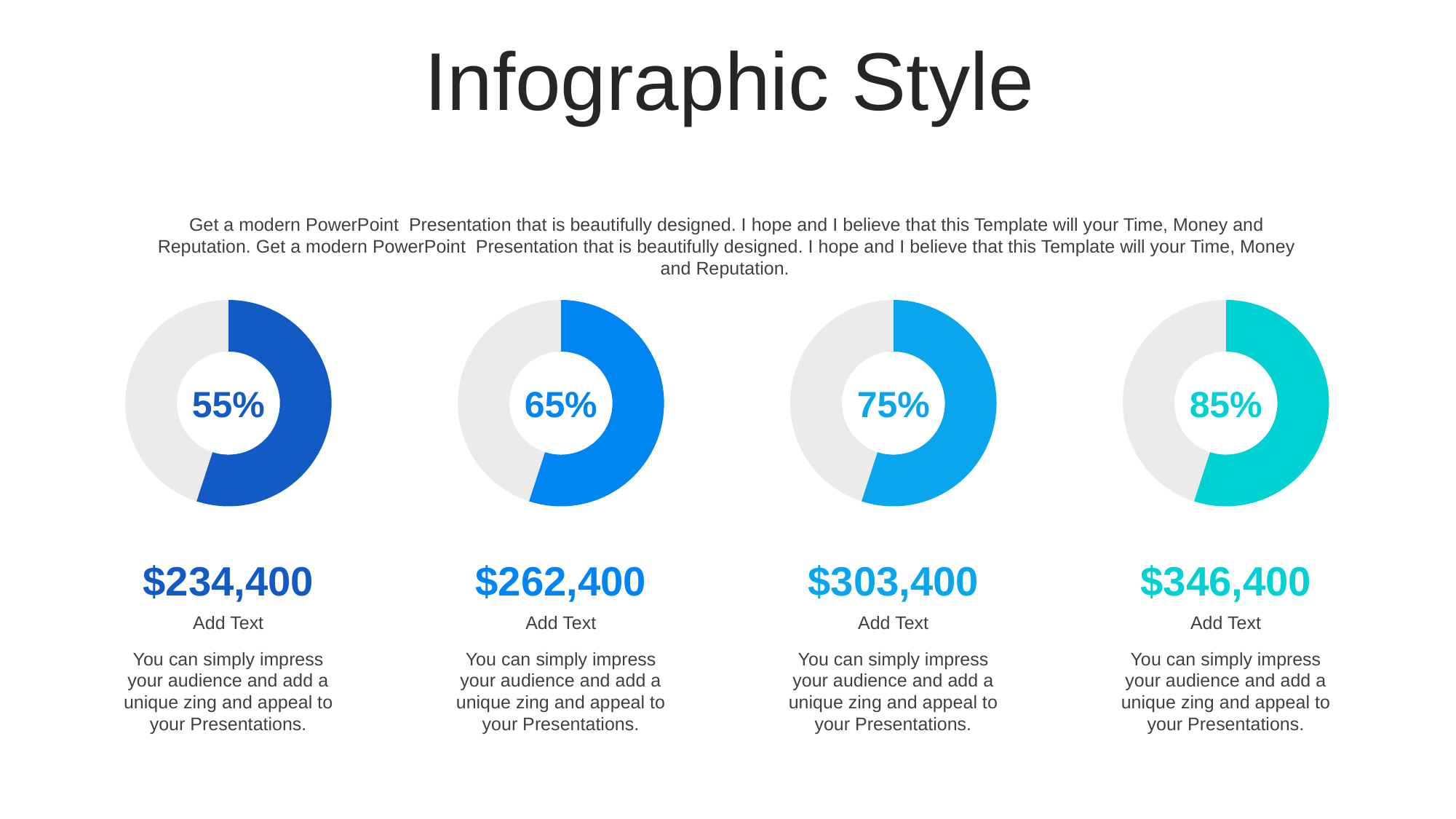

Infographic Style
Get a modern PowerPoint  Presentation that is beautifully designed. I hope and I believe that this Template will your Time, Money and Reputation. Get a modern PowerPoint  Presentation that is beautifully designed. I hope and I believe that this Template will your Time, Money and Reputation.

### Chart

| Category | Sales |
|---|---|
| 1st Qtr | 55.0 |
| 2nd Qtr | 45.0 |

### Chart

| Category | Sales |
|---|---|
| 1st Qtr | 55.0 |
| 2nd Qtr | 45.0 |

### Chart

| Category | Sales |
|---|---|
| 1st Qtr | 55.0 |
| 2nd Qtr | 45.0 |

### Chart

| Category | Sales |
|---|---|
| 1st Qtr | 55.0 |
| 2nd Qtr | 45.0 |
55%
65%
75%
85%
$234,400
$262,400
$303,400
$346,400
Add Text
You can simply impress your audience and add a unique zing and appeal to your Presentations.
Add Text
You can simply impress your audience and add a unique zing and appeal to your Presentations.
Add Text
You can simply impress your audience and add a unique zing and appeal to your Presentations.
Add Text
You can simply impress your audience and add a unique zing and appeal to your Presentations.